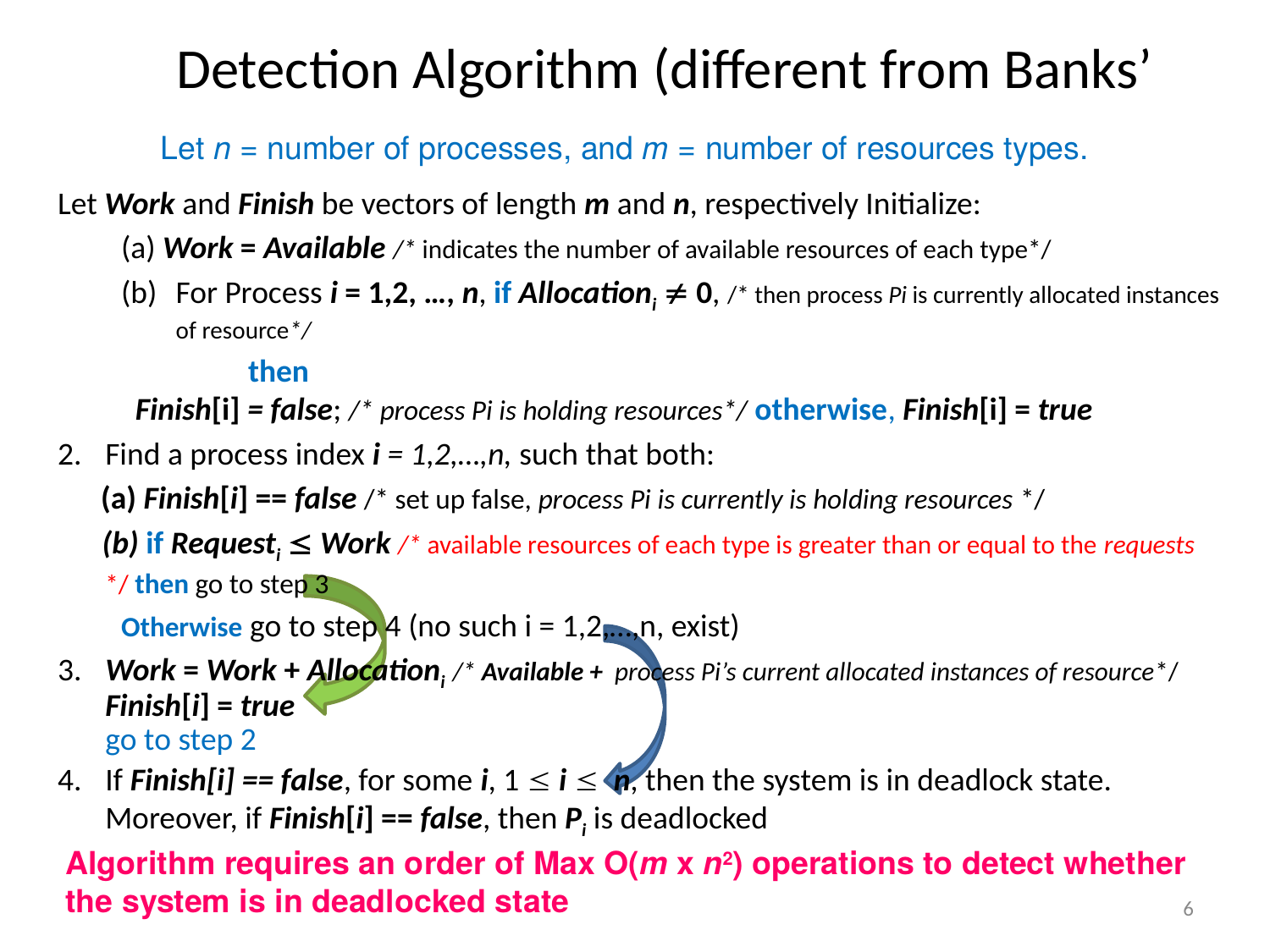

# Detection Algorithm (different from Banks’
Let n = number of processes, and m = number of resources types.
Let Work and Finish be vectors of length m and n, respectively Initialize:
(a) Work = Available /* indicates the number of available resources of each type*/
For Process i = 1,2, …, n, if Allocationi ≠ 0, /* then process Pi is currently allocated instances of resource*/
	then
  Finish[i] = false; /* process Pi is holding resources*/ otherwise, Finish[i] = true
2.	Find a process index i = 1,2,…,n, such that both:
      (a) Finish[i] == false /* set up false, process Pi is currently is holding resources */
       (b) if Requesti ≤ Work /* available resources of each type is greater than or equal to the requests */ then go to step 3
Otherwise go to step 4 (no such i = 1,2,…,n, exist)
3.	Work = Work + Allocationi  /* Available +  process Pi’s current allocated instances of resource*/
Finish[i] = true
go to step 2
4.	If Finish[i] == false, for some i, 1 ≤ i ≤  n, then the system is in deadlock state. Moreover, if Finish[i] == false, then Pi is deadlocked
Algorithm requires an order of Max O(m x n2) operations to detect whether the system is in deadlocked state

6